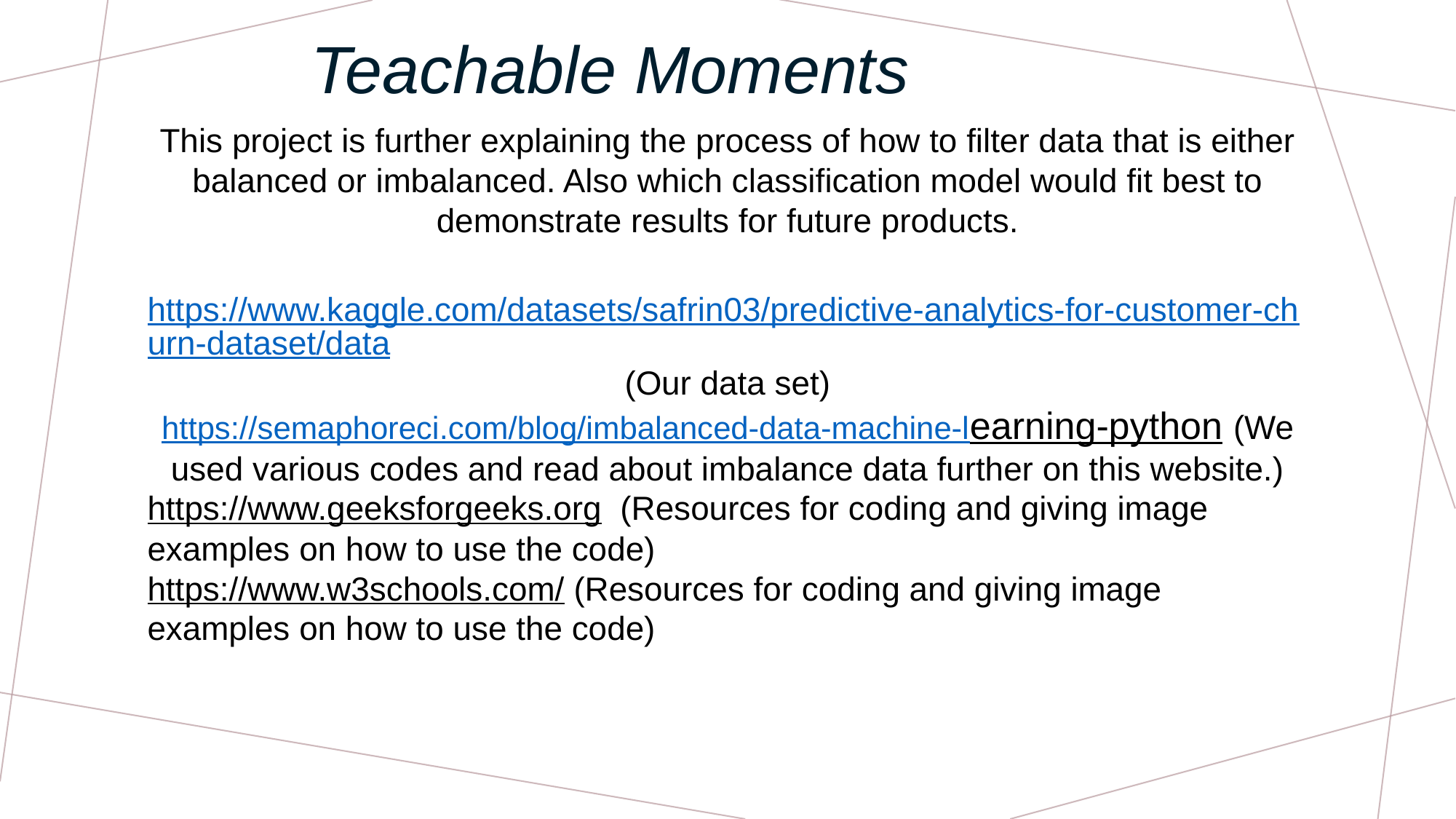

# Teachable Moments
This project is further explaining the process of how to filter data that is either balanced or imbalanced. Also which classification model would fit best to demonstrate results for future products.

https://www.kaggle.com/datasets/safrin03/predictive-analytics-for-customer-churn-dataset/data
(Our data set)
https://semaphoreci.com/blog/imbalanced-data-machine-learning-python (We used various codes and read about imbalance data further on this website.)
https://www.geeksforgeeks.org  (Resources for coding and giving image examples on how to use the code)
https://www.w3schools.com/ (Resources for coding and giving image examples on how to use the code)